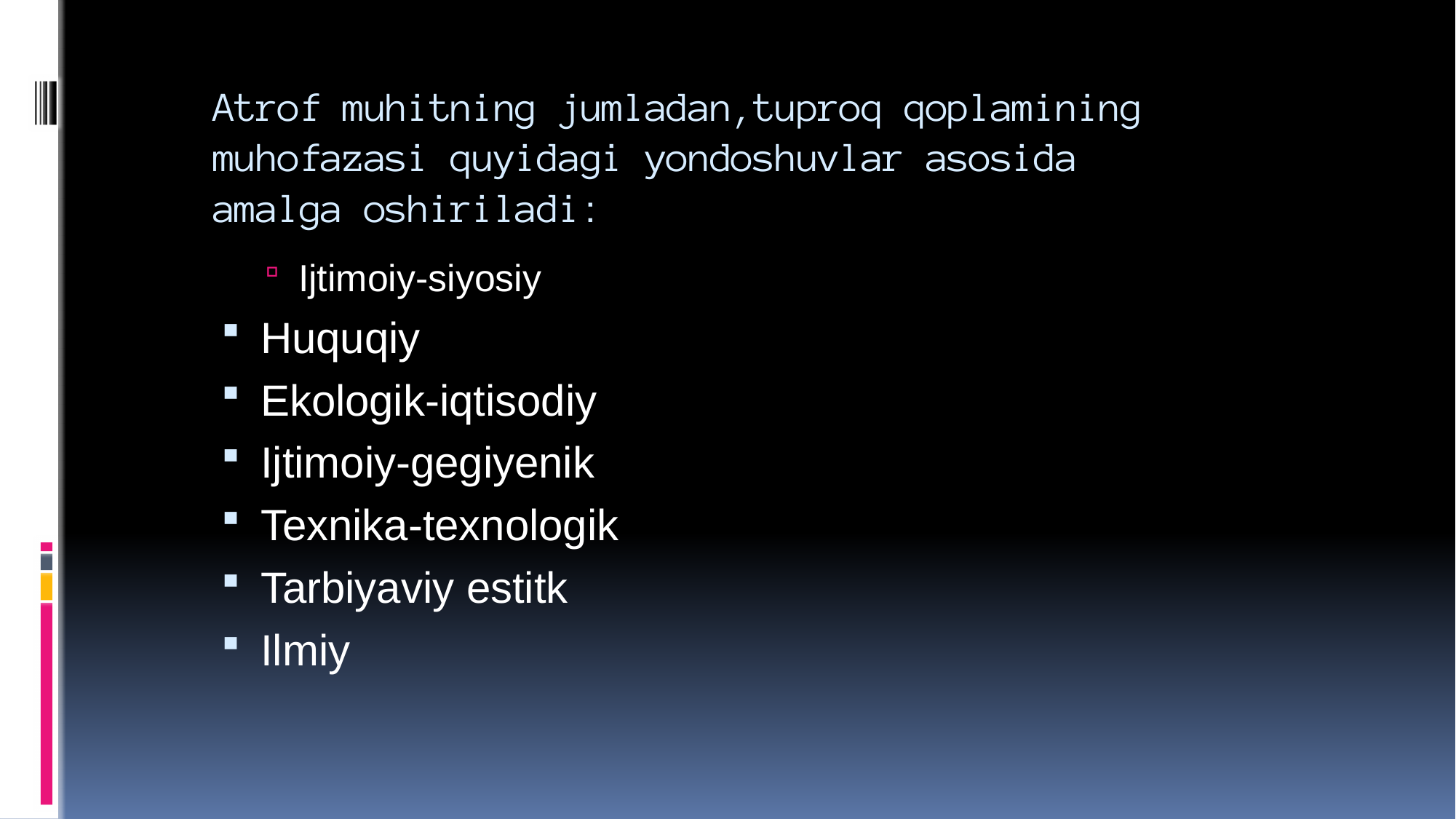

# Atrof muhitning jumladan,tuproq qoplamining muhofazasi quyidagi yondoshuvlar asosida amalga oshiriladi:
Ijtimoiy-siyosiy
Huquqiy
Ekologik-iqtisodiy
Ijtimoiy-gegiyenik
Texnika-texnologik
Tarbiyaviy estitk
Ilmiy